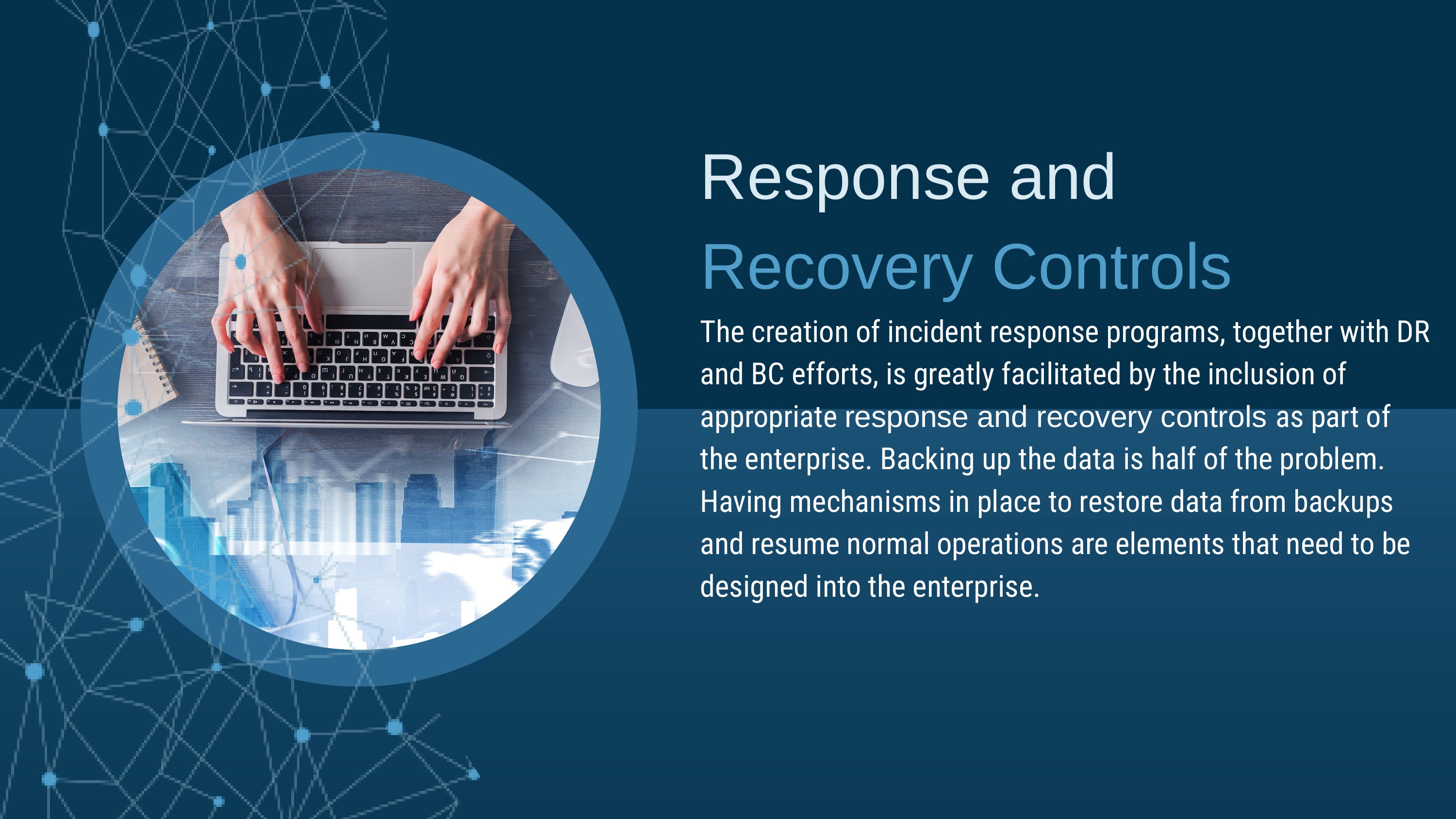

Response and

Recovery Controls
The creation of incident response programs, together with DR and BC efforts, is greatly facilitated by the inclusion of appropriate response and recovery controls as part of the enterprise. Backing up the data is half of the problem. Having mechanisms in place to restore data from backups and resume normal operations are elements that need to be designed into the enterprise.